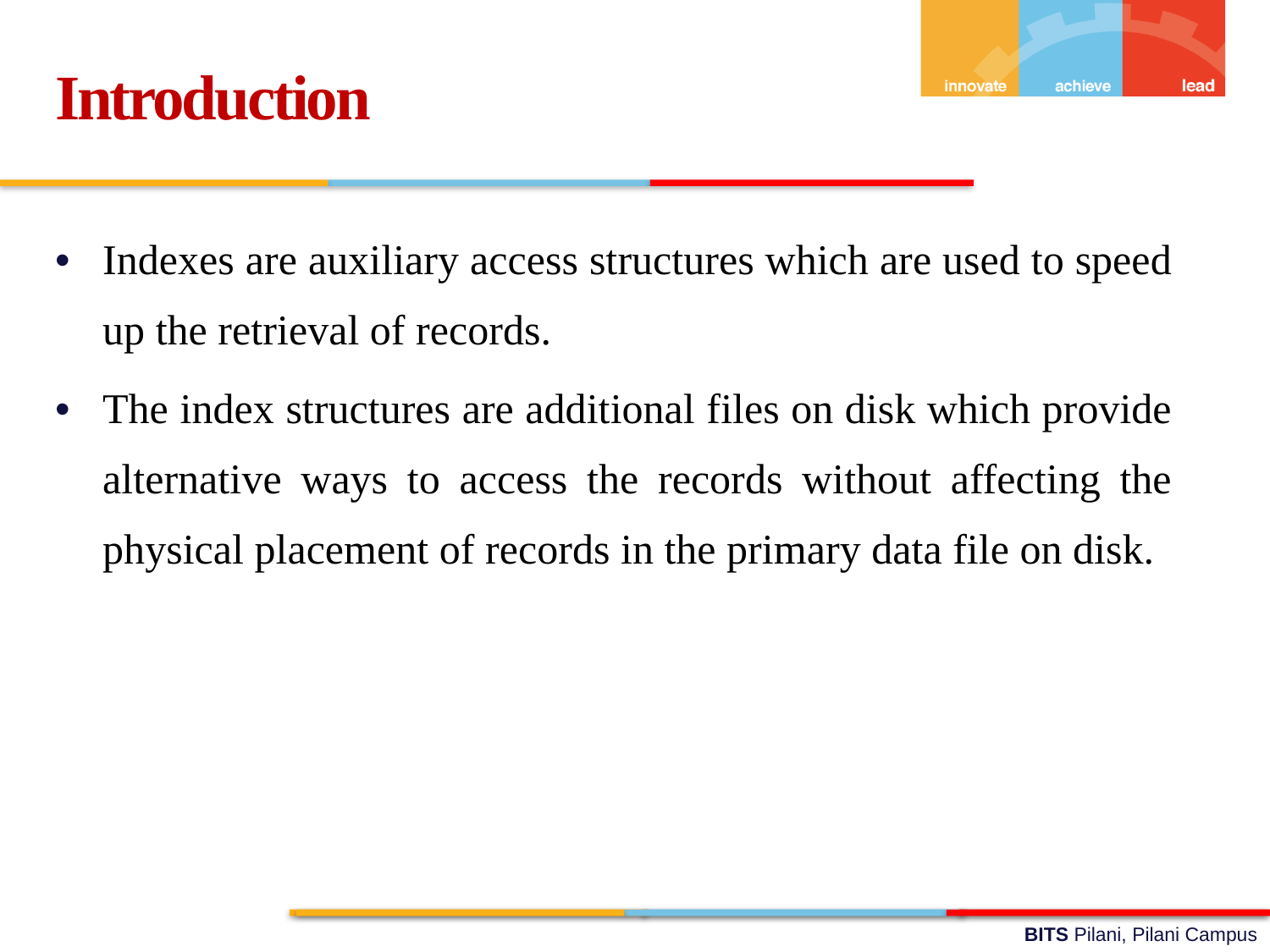

Introduction
Indexes are auxiliary access structures which are used to speed up the retrieval of records.
The index structures are additional files on disk which provide alternative ways to access the records without affecting the physical placement of records in the primary data file on disk.